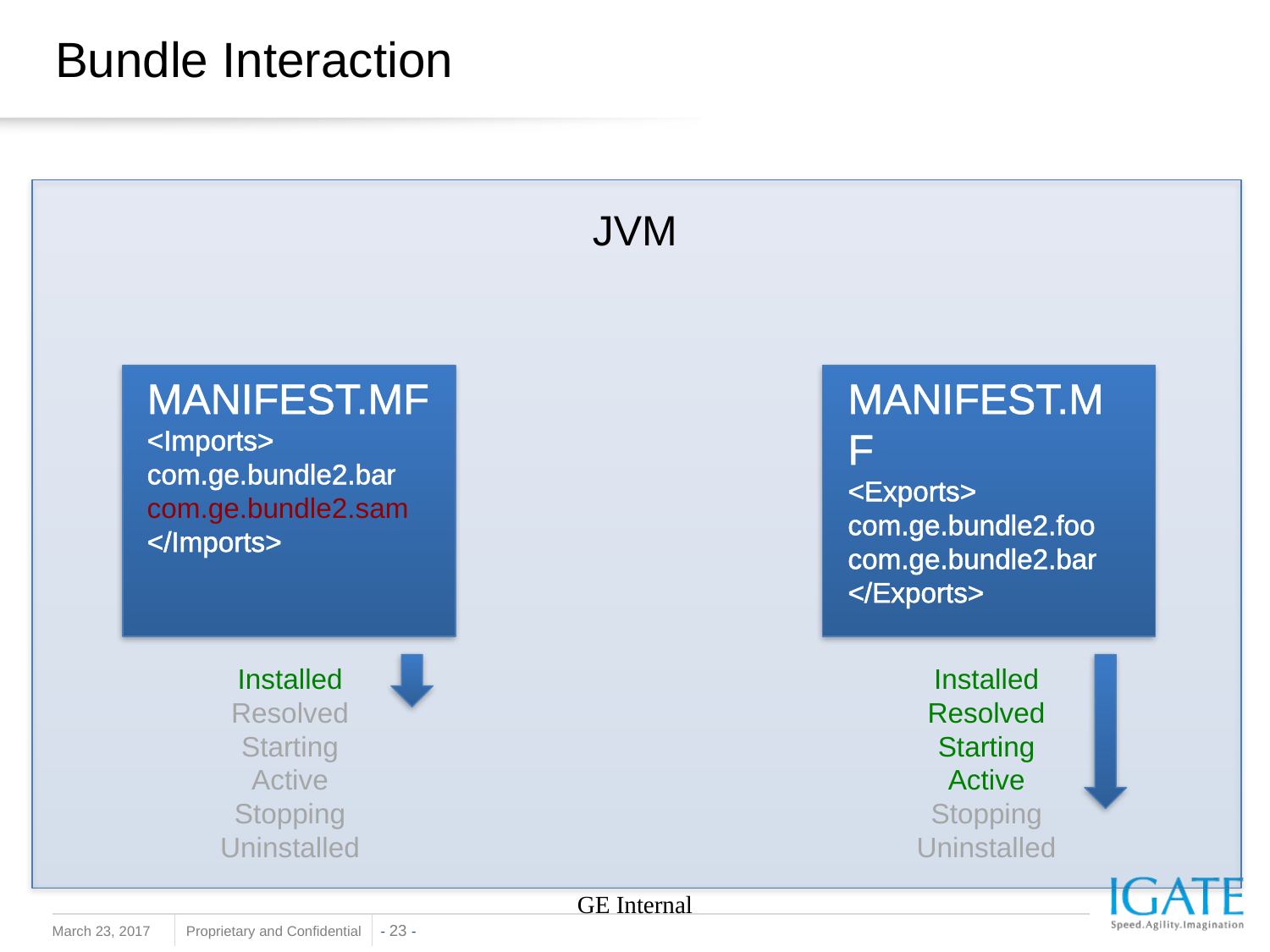

# Bundle Interaction

JVM

MANIFEST.MF
<Imports>
com.ge.bundle2.bar
com.ge.bundle2.sam
</Imports>

MANIFEST.MF
<Exports>
com.ge.bundle2.foo
com.ge.bundle2.bar
</Exports>
Installed
Resolved
Starting
Active
Stopping
Uninstalled

Installed
Resolved
Starting
Active
Stopping
Uninstalled

GE Internal